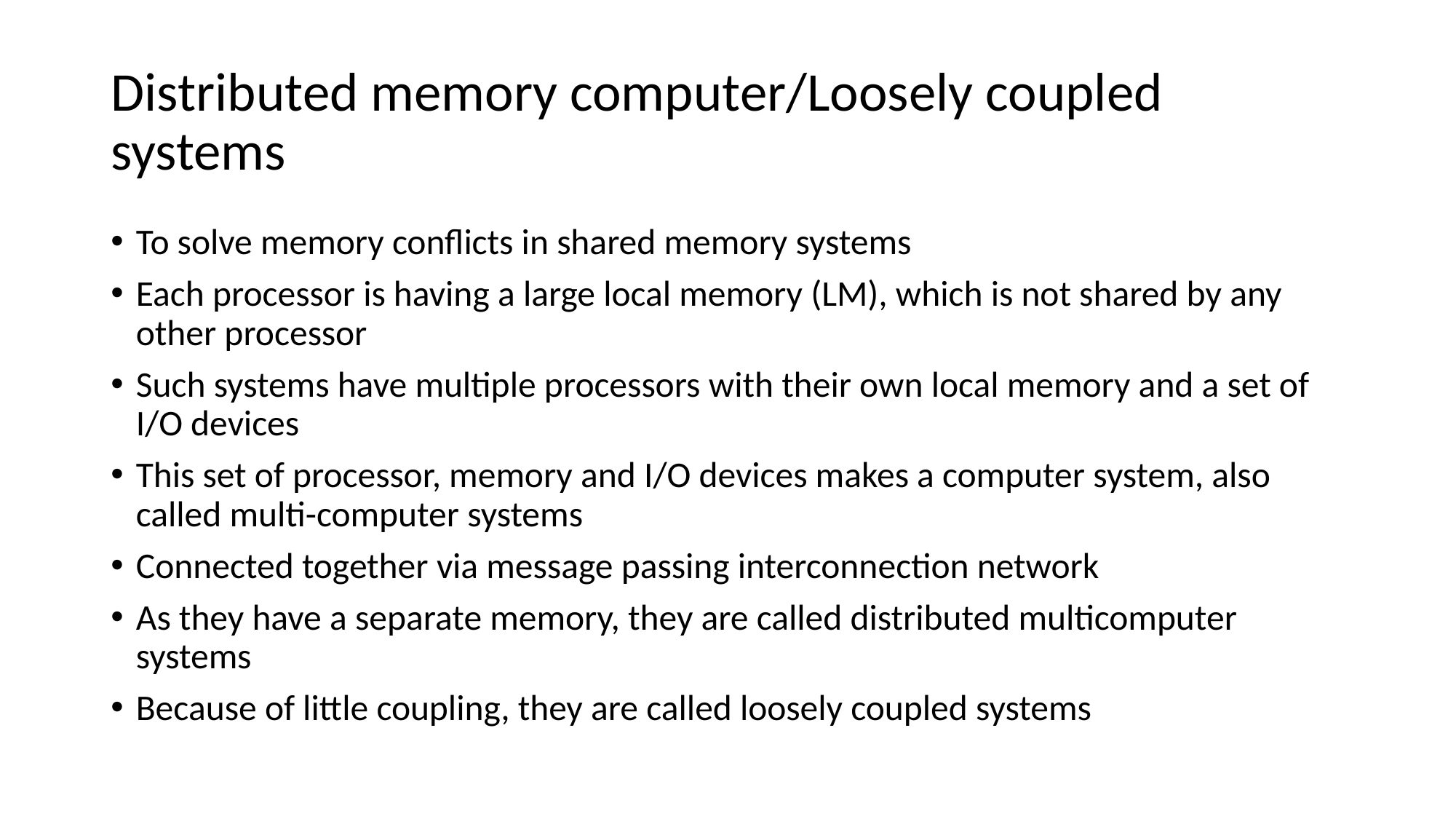

# Distributed memory computer/Loosely coupled systems
To solve memory conflicts in shared memory systems
Each processor is having a large local memory (LM), which is not shared by any other processor
Such systems have multiple processors with their own local memory and a set of I/O devices
This set of processor, memory and I/O devices makes a computer system, also called multi-computer systems
Connected together via message passing interconnection network
As they have a separate memory, they are called distributed multicomputer systems
Because of little coupling, they are called loosely coupled systems